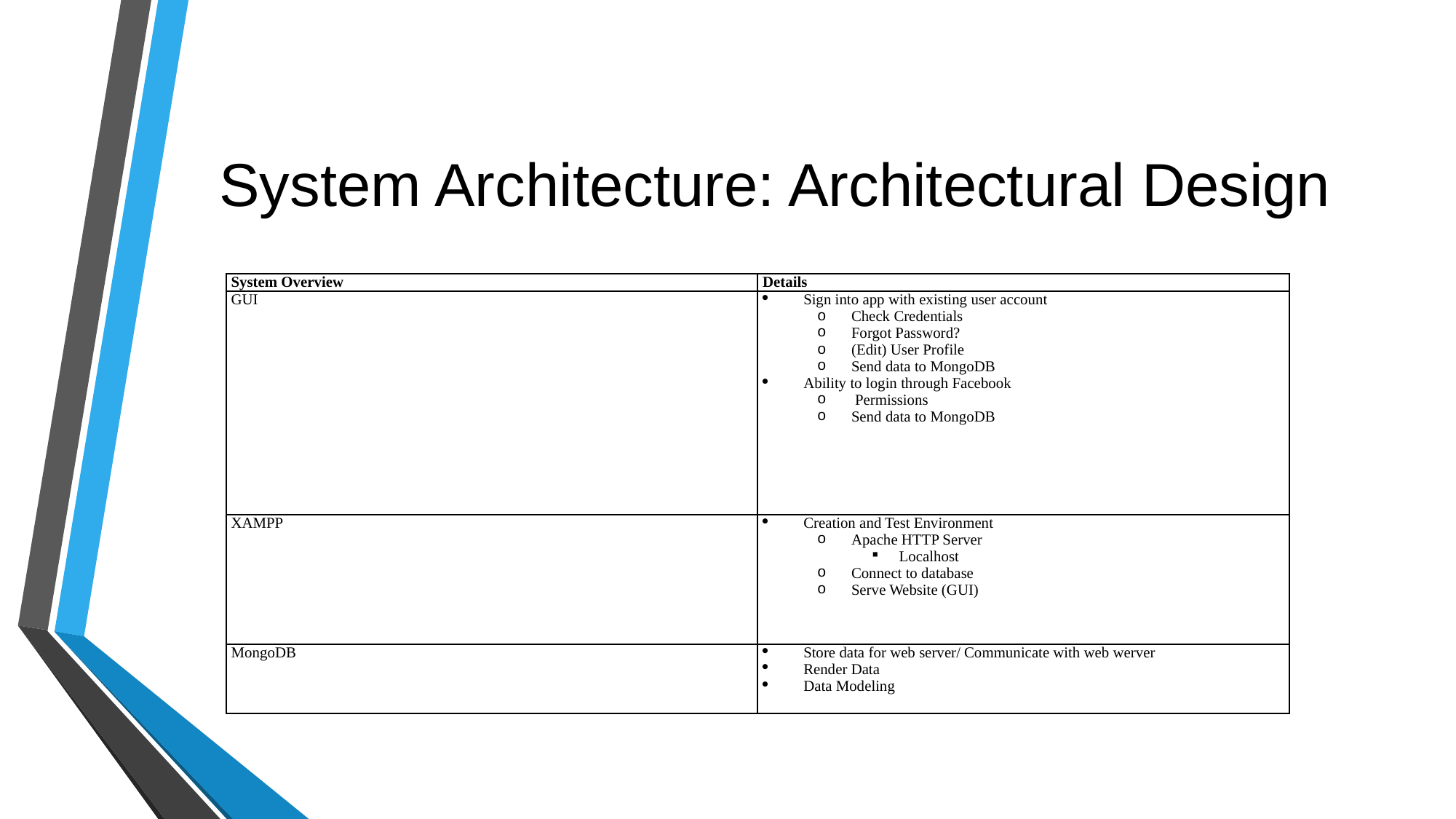

# System Architecture: Architectural Design
| System Overview | Details |
| --- | --- |
| GUI | Sign into app with existing user account Check Credentials Forgot Password? (Edit) User Profile Send data to MongoDB Ability to login through Facebook Permissions Send data to MongoDB |
| XAMPP | Creation and Test Environment Apache HTTP Server Localhost Connect to database Serve Website (GUI) |
| MongoDB | Store data for web server/ Communicate with web werver Render Data Data Modeling |